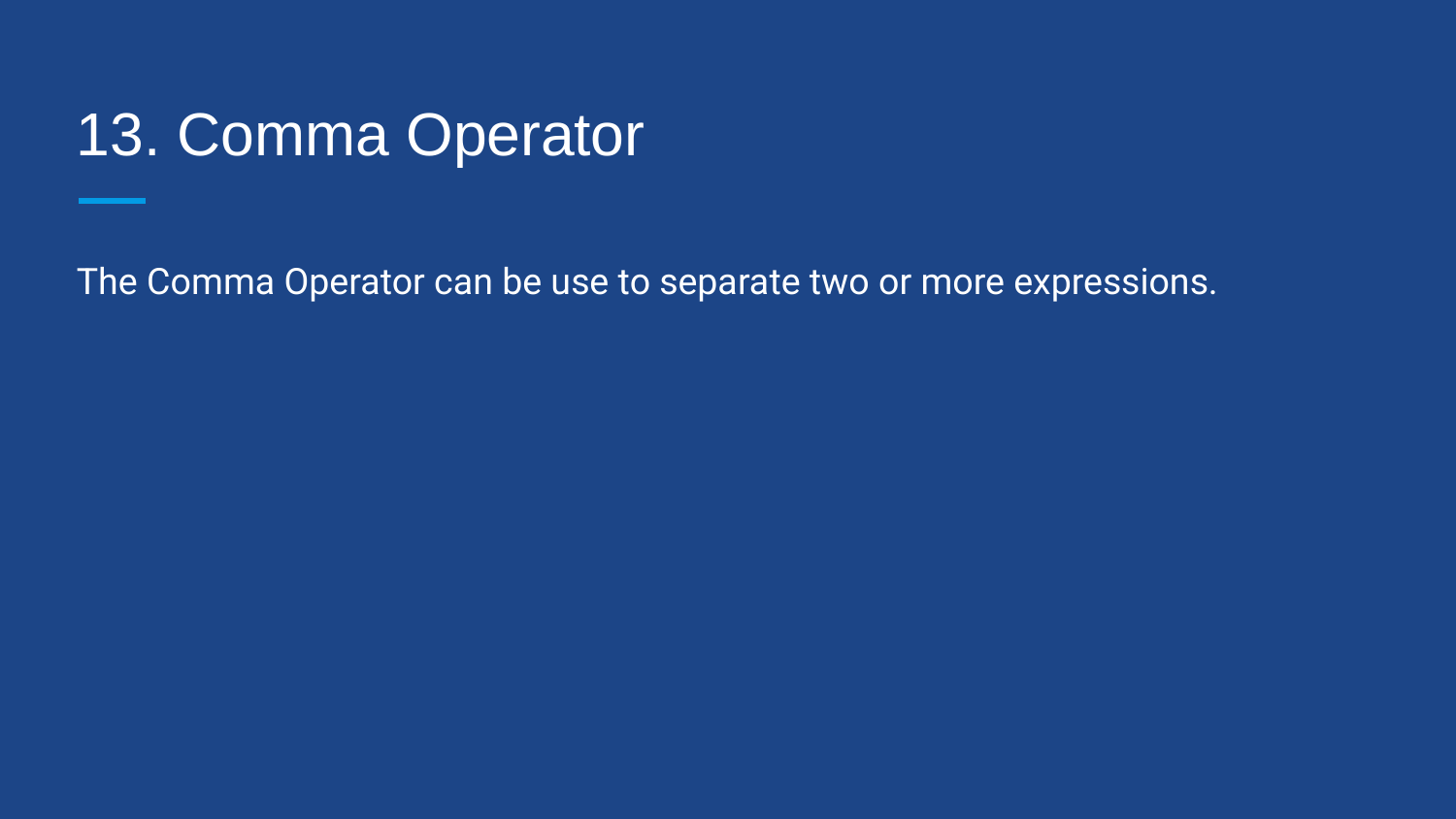

# 13. Comma Operator
The Comma Operator can be use to separate two or more expressions.